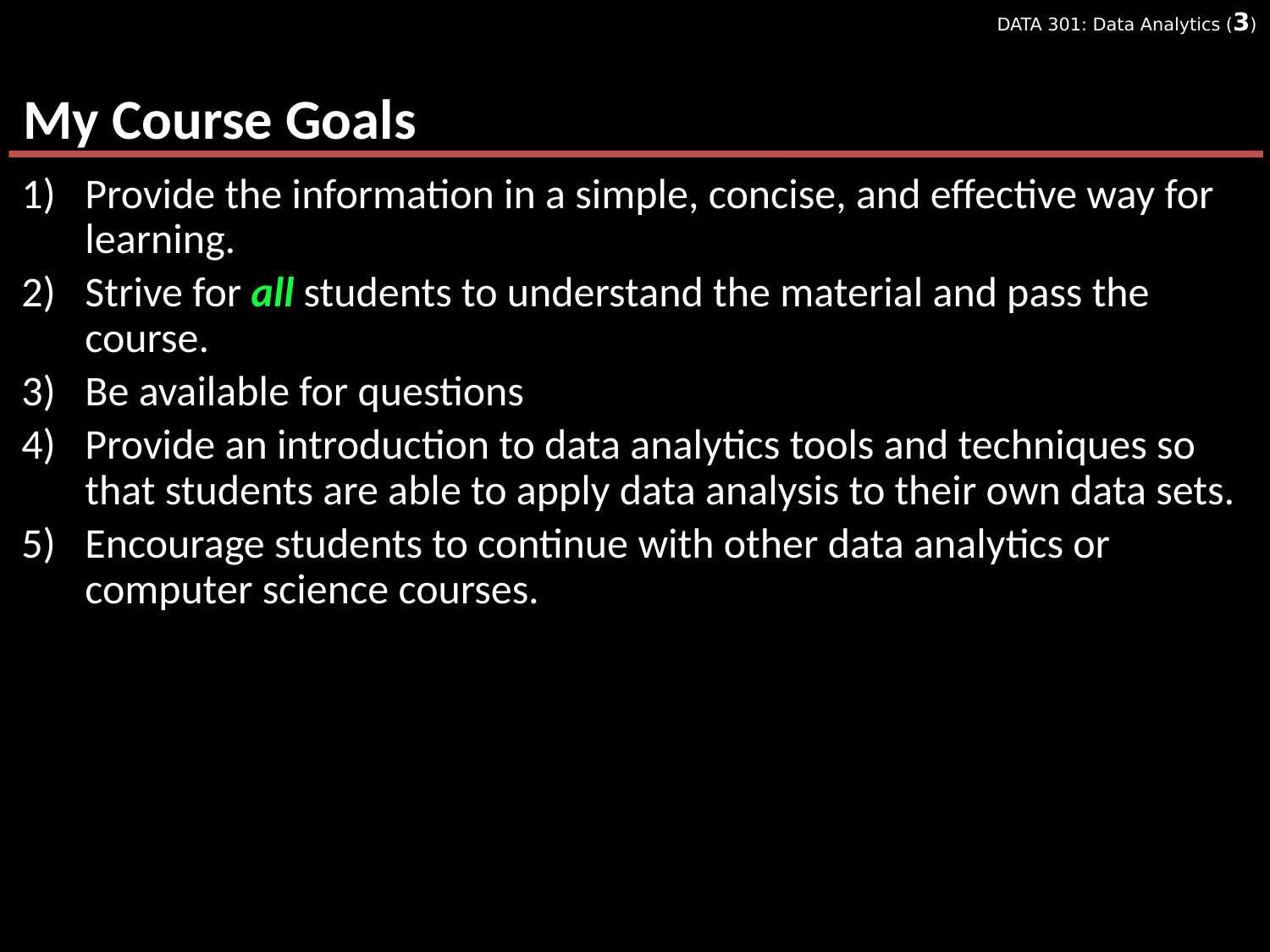

# My Course Goals
Provide the information in a simple, concise, and effective way for learning.
Strive for all students to understand the material and pass the course.
Be available for questions
Provide an introduction to data analytics tools and techniques so that students are able to apply data analysis to their own data sets.
Encourage students to continue with other data analytics or computer science courses.